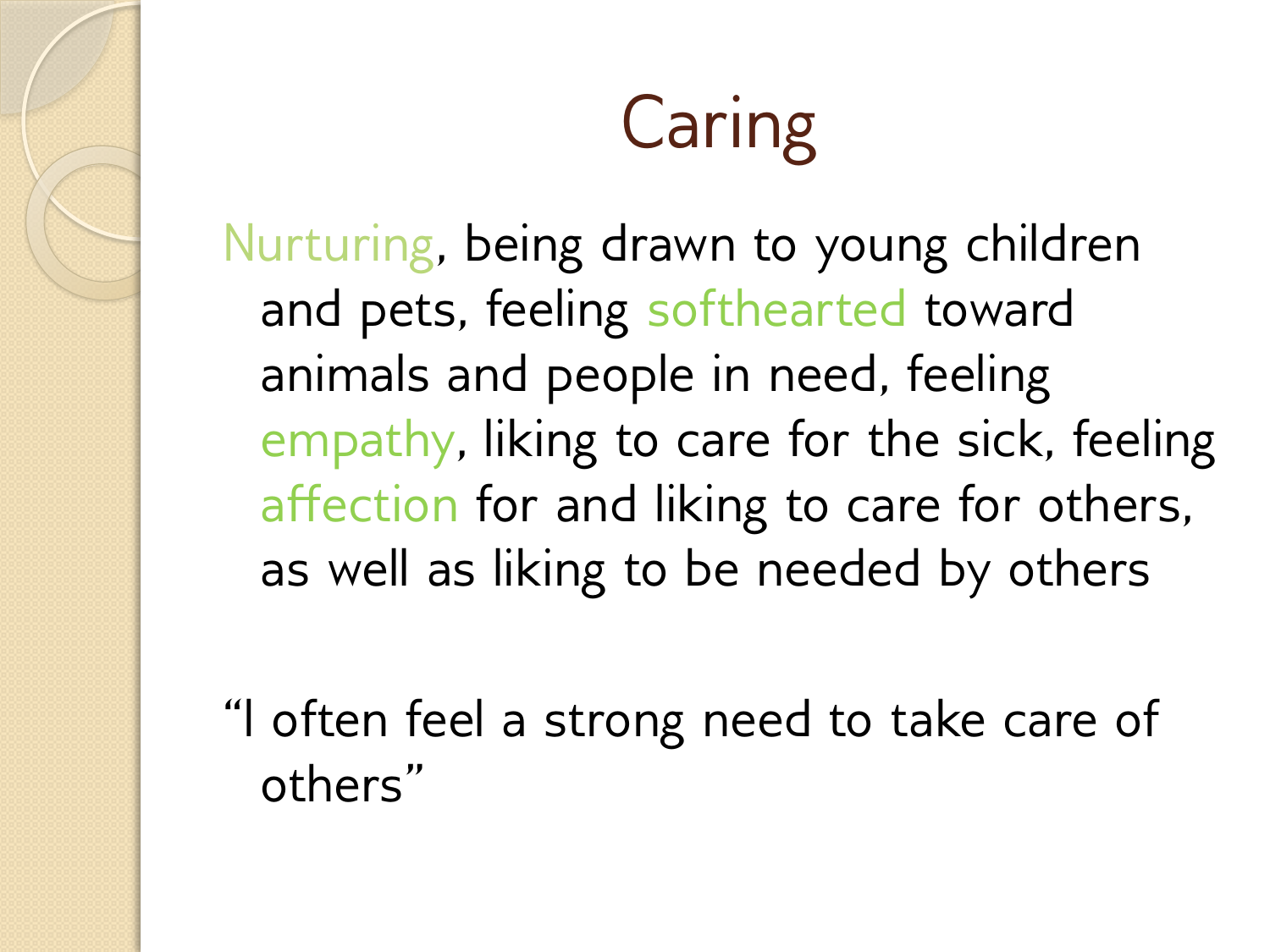

# Caring
Nurturing, being drawn to young children and pets, feeling softhearted toward animals and people in need, feeling empathy, liking to care for the sick, feeling affection for and liking to care for others, as well as liking to be needed by others

“I often feel a strong need to take care of others”